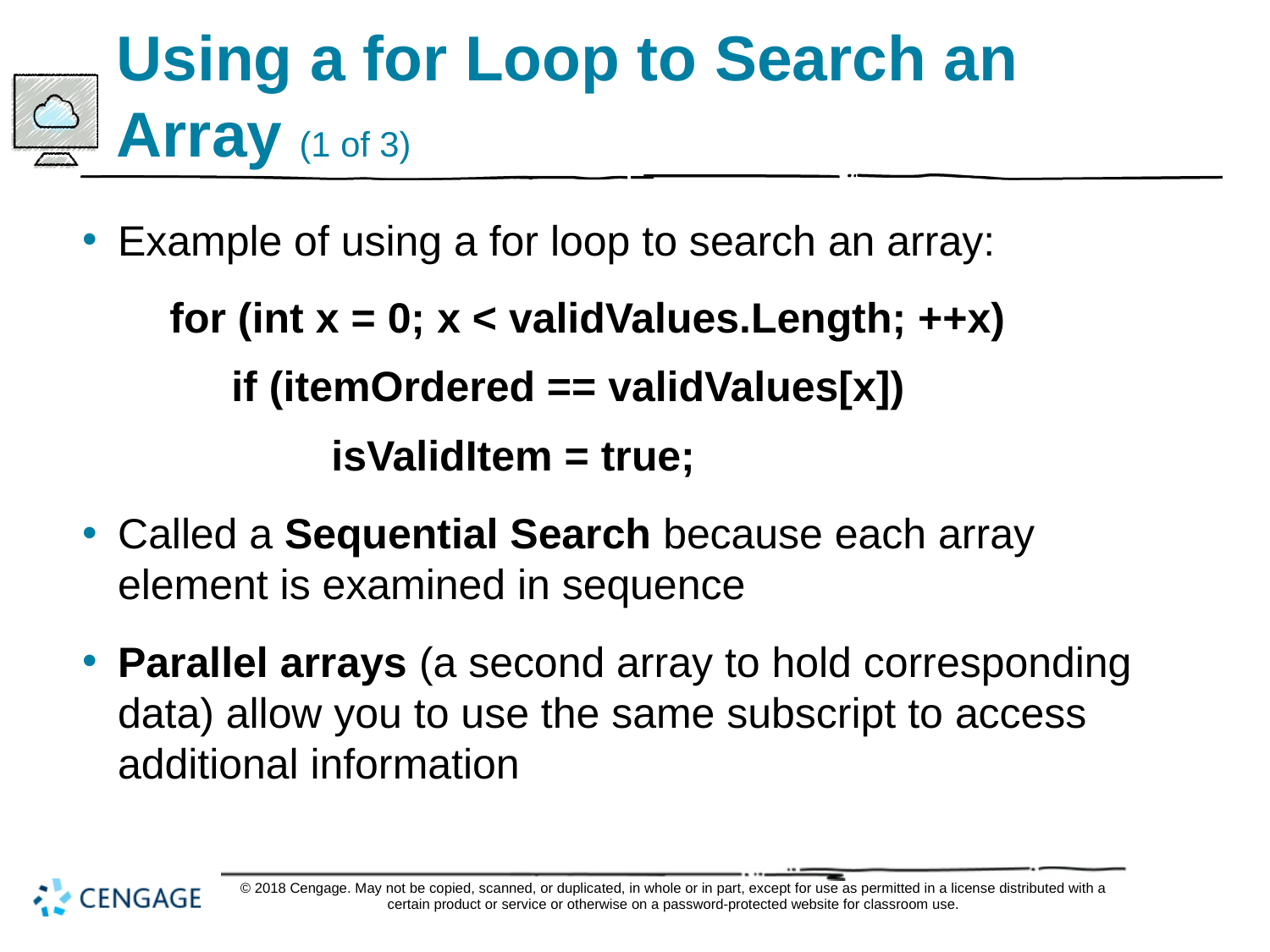

# Using a for Loop to Search an Array (1 of 3)
Example of using a for loop to search an array:
for (int x = 0; x < validValues.Length; ++x)
if (itemOrdered == validValues[x])
isValidItem = true;
Called a Sequential Search because each array element is examined in sequence
Parallel arrays (a second array to hold corresponding data) allow you to use the same subscript to access additional information
© 2018 Cengage. May not be copied, scanned, or duplicated, in whole or in part, except for use as permitted in a license distributed with a certain product or service or otherwise on a password-protected website for classroom use.